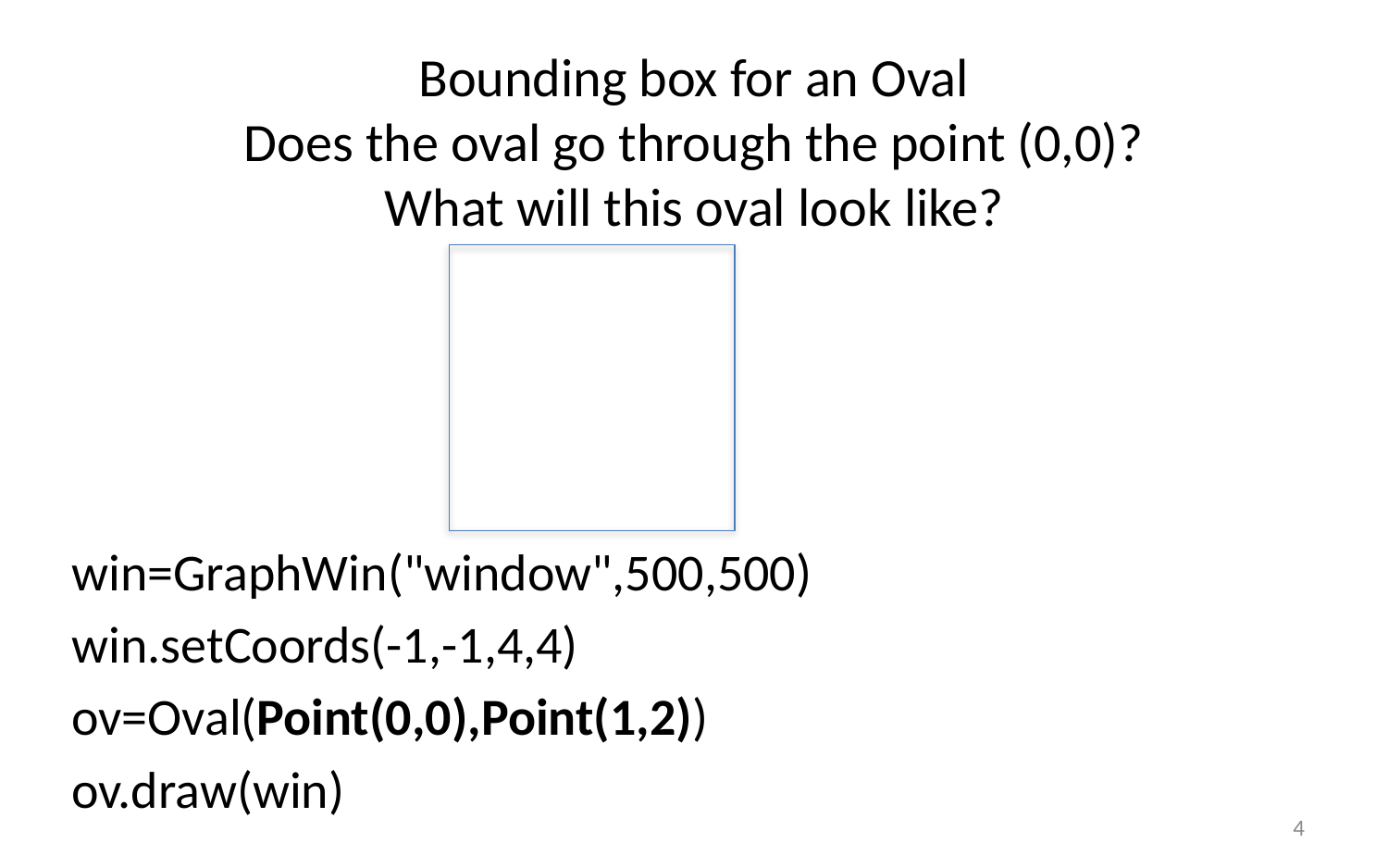

# Bounding box for an Oval Does the oval go through the point (0,0)? What will this oval look like?

win=GraphWin("window",500,500)
win.setCoords(-1,-1,4,4)
ov=Oval(Point(0,0),Point(1,2))
ov.draw(win)
4